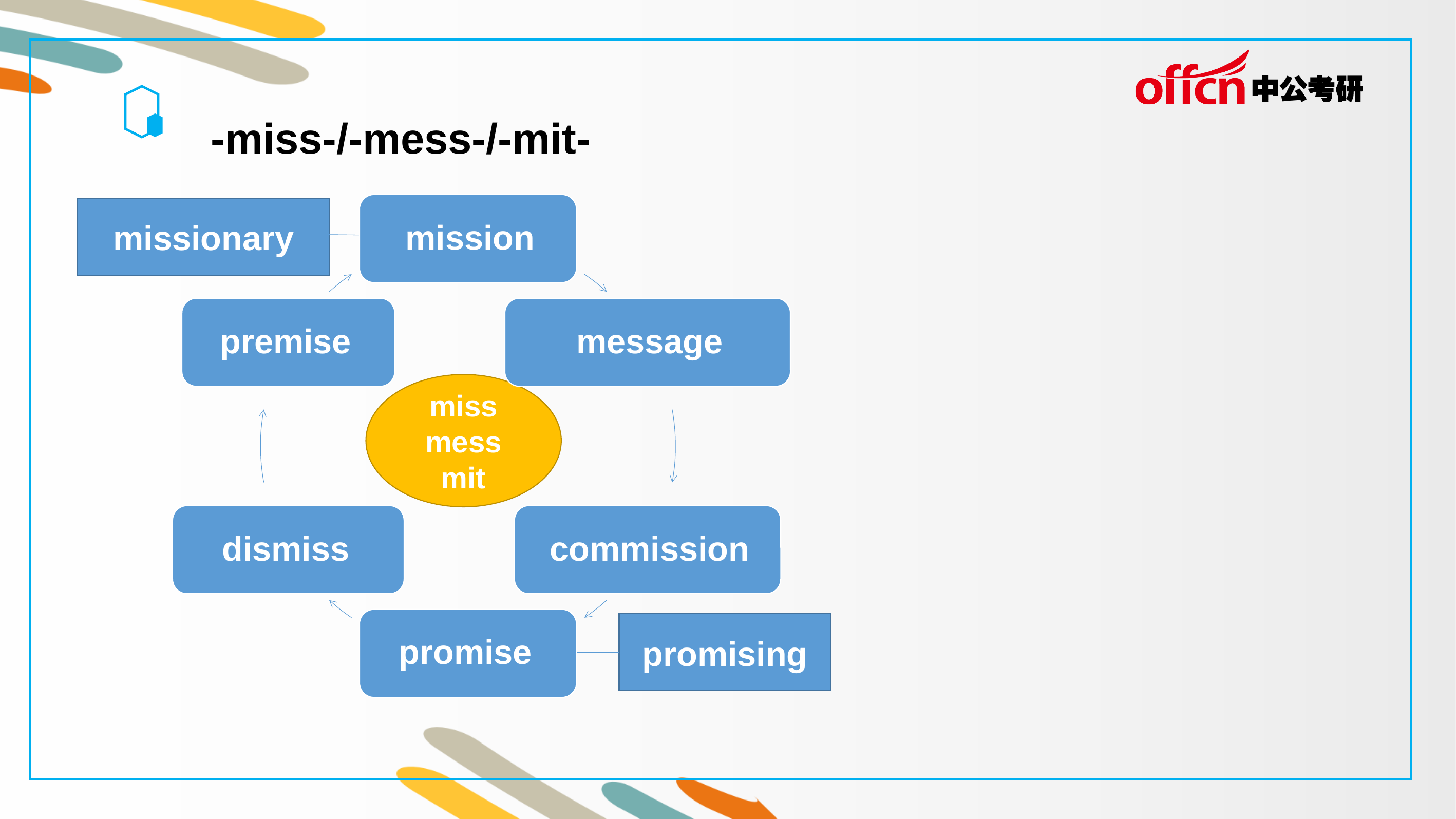

-miss-/-mess-/-mit-
mission
message
commission
promise
dismiss
premise
missionary
miss
mess
mit
promising